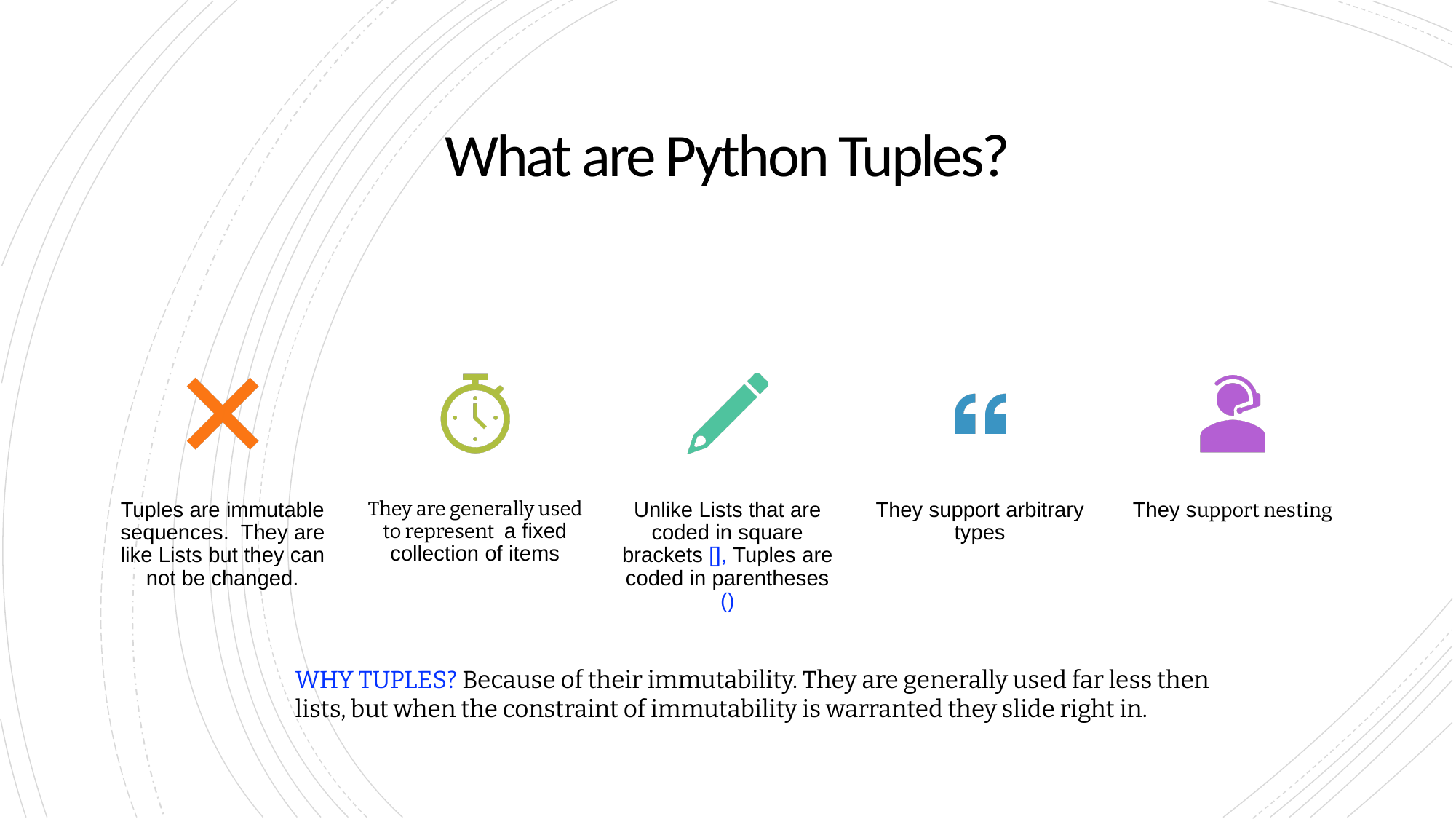

# What are Python Tuples?
Tuples are immutable sequences.  They are like Lists but they can not be changed.
They are generally used to represent  a fixed collection of items
Unlike Lists that are coded in square brackets [], Tuples are coded in parentheses ()
They support arbitrary types
They support nesting
WHY TUPLES? Because of their immutability. They are generally used far less then lists, but when the constraint of immutability is warranted they slide right in.